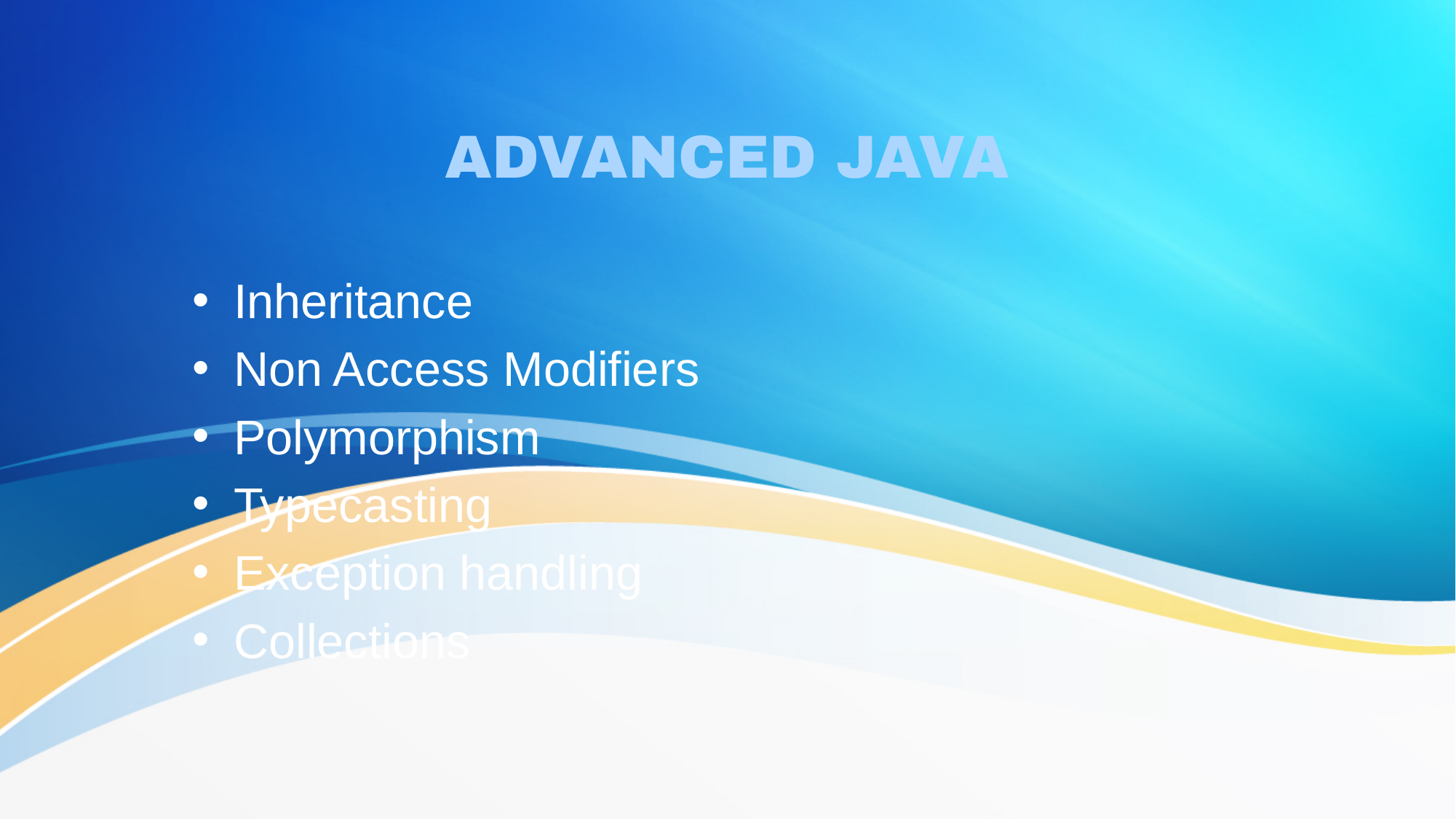

# ADVANCED JAVA
Inheritance
Non Access Modifiers
Polymorphism
Typecasting
Exception handling
Collections